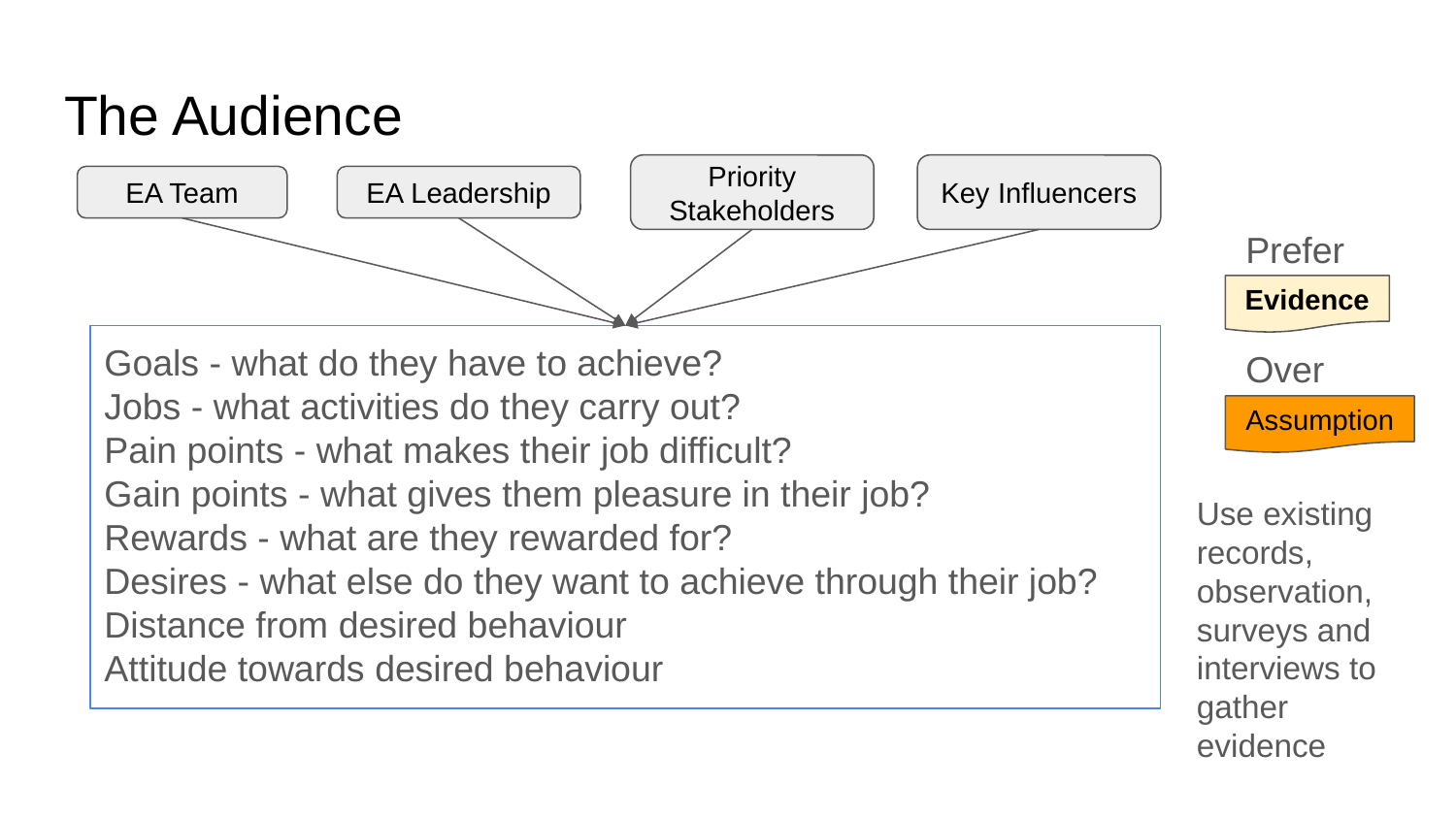

# The Audience
Priority Stakeholders
Key Influencers
EA Team
EA Leadership
Prefer
Evidence
Goals - what do they have to achieve?
Jobs - what activities do they carry out?
Pain points - what makes their job difficult?
Gain points - what gives them pleasure in their job?
Rewards - what are they rewarded for?
Desires - what else do they want to achieve through their job?
Distance from desired behaviour
Attitude towards desired behaviour
Over
Assumption
Use existing records, observation, surveys and interviews to gather evidence